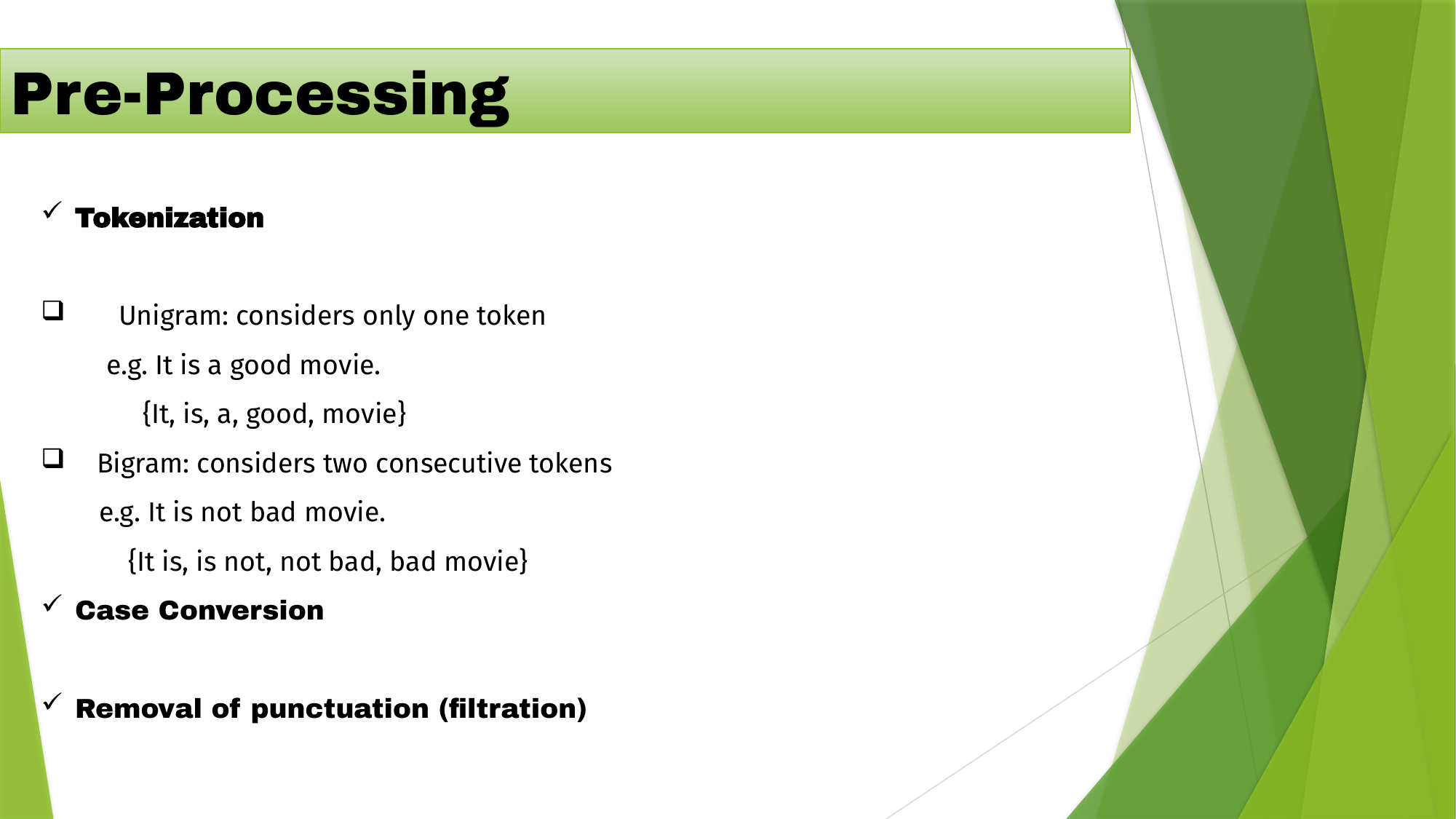

Pre-Processing
Tokenization

      Unigram: considers only one token
         e.g. It is a good movie.
              {It, is, a, good, movie}
   Bigram: considers two consecutive tokens
        e.g. It is not bad movie.
            {It is, is not, not bad, bad movie}
Case Conversion

Removal of punctuation (filtration)